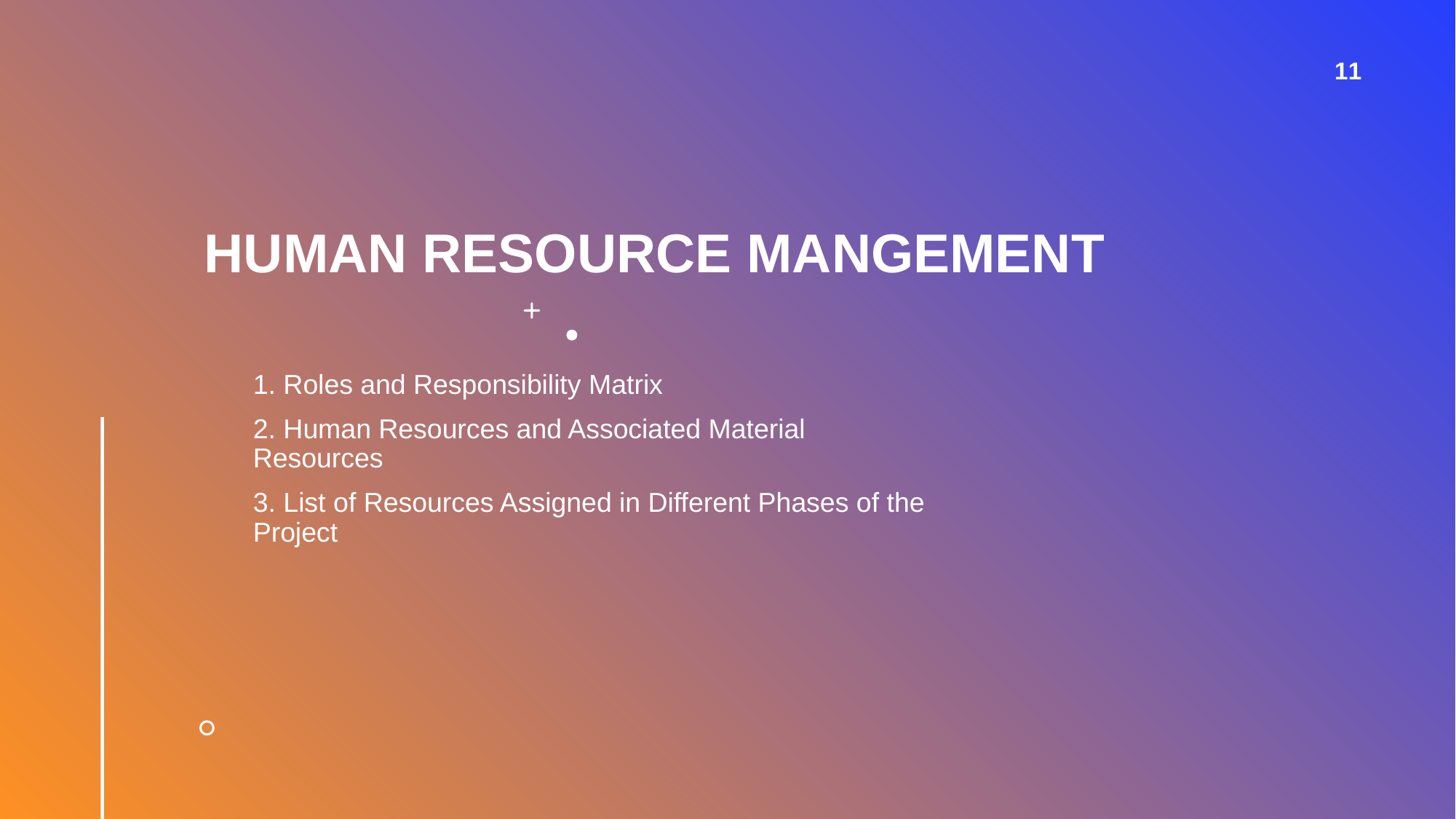

11
# HUMAN RESOURCE MANGEMENT
1. Roles and Responsibility Matrix
2. Human Resources and Associated Material Resources
3. List of Resources Assigned in Different Phases of the Project